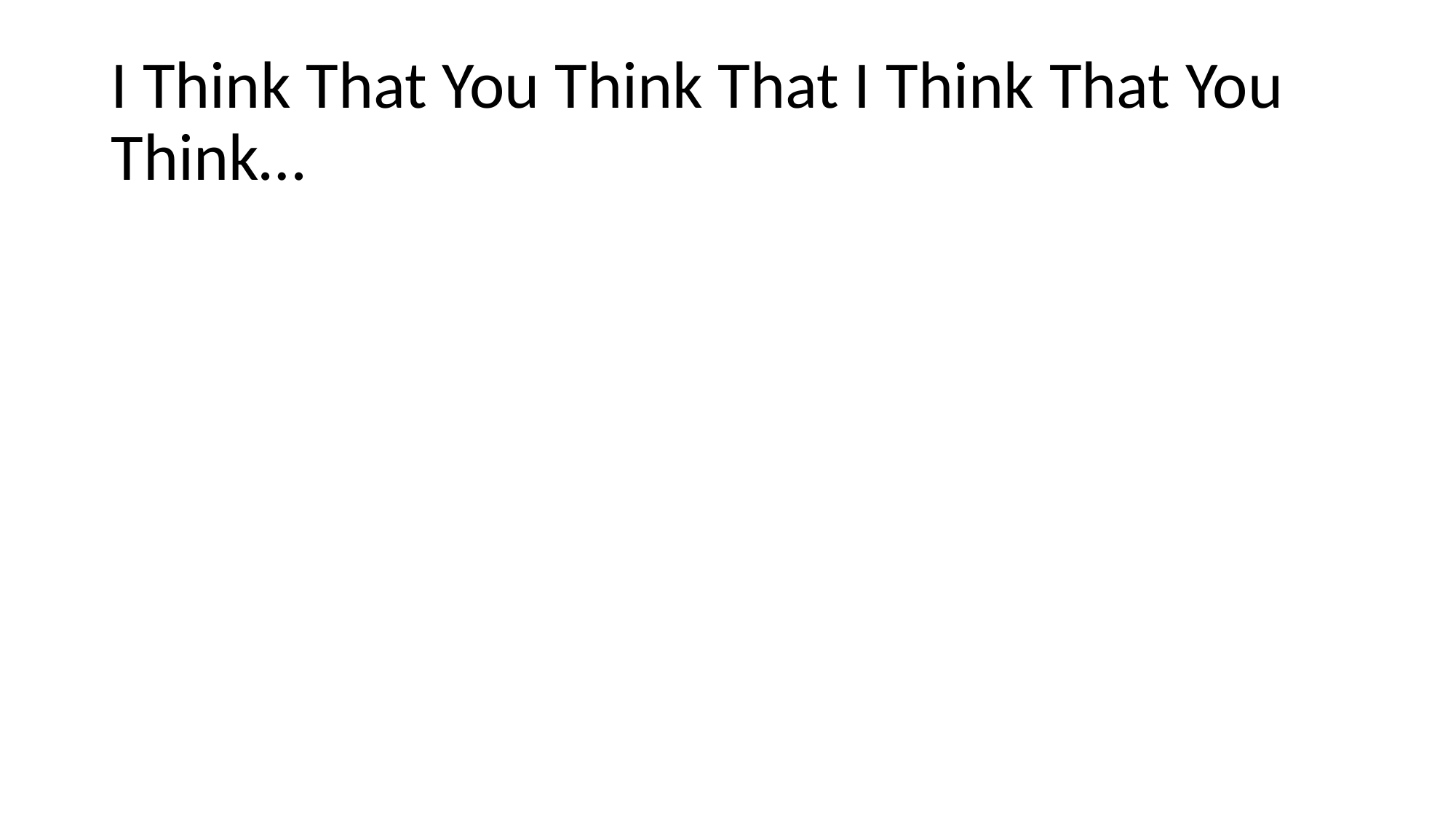

# I Think That You Think That I Think That You Think…